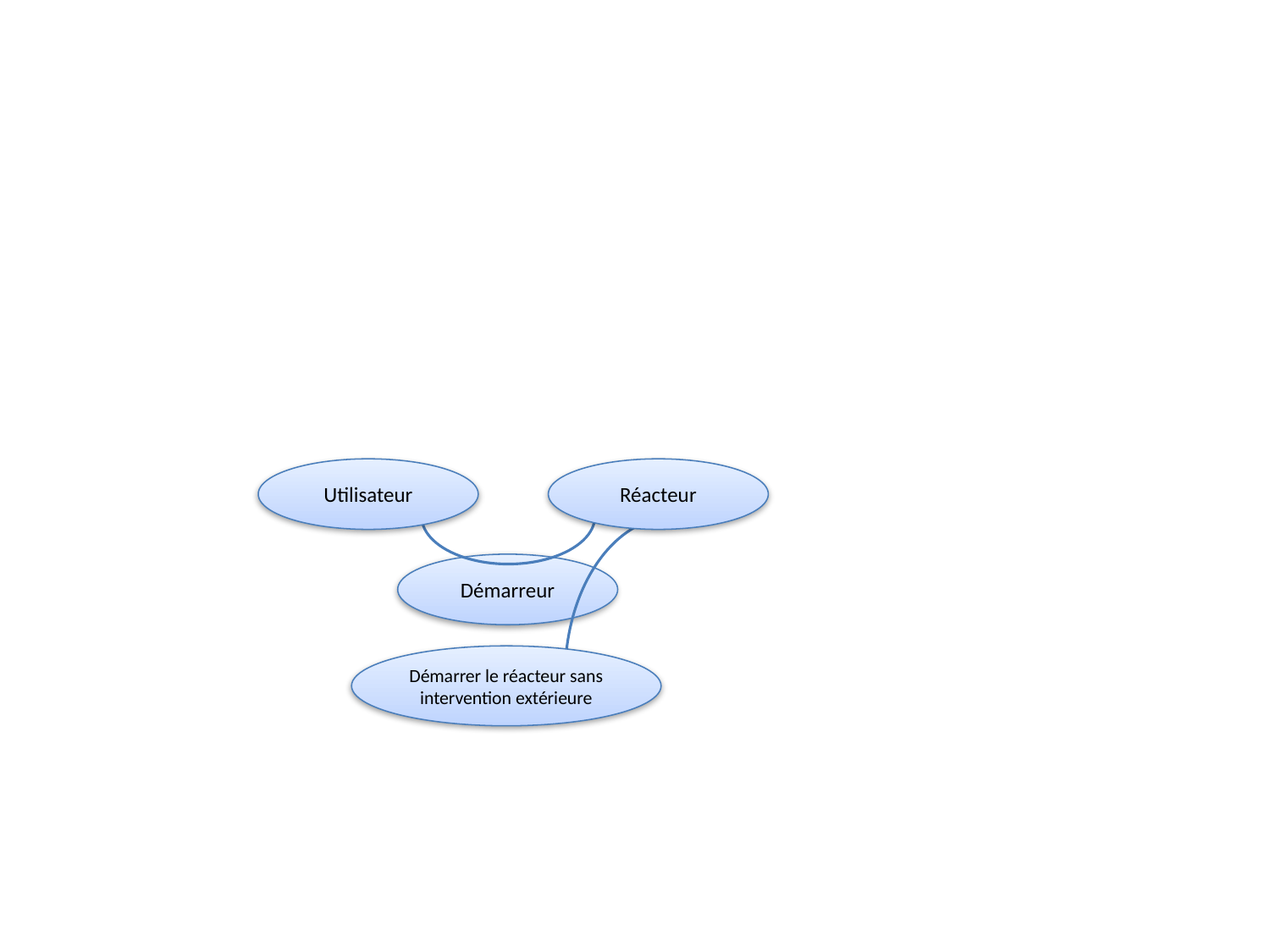

Utilisateur
Réacteur

Démarreur

Démarrer le réacteur sans intervention extérieure